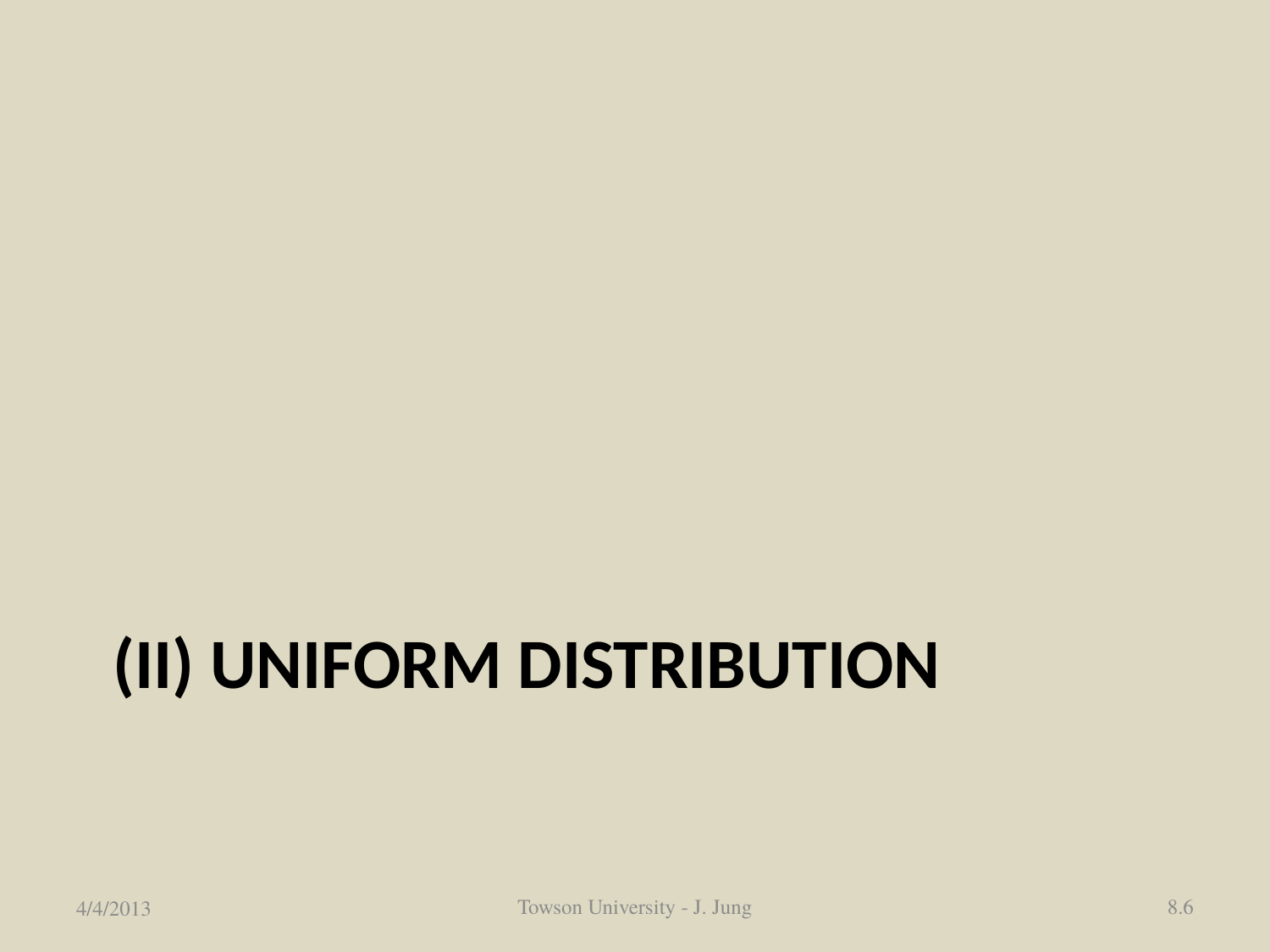

# (II) Uniform Distribution
4/4/2013
Towson University - J. Jung
8.6